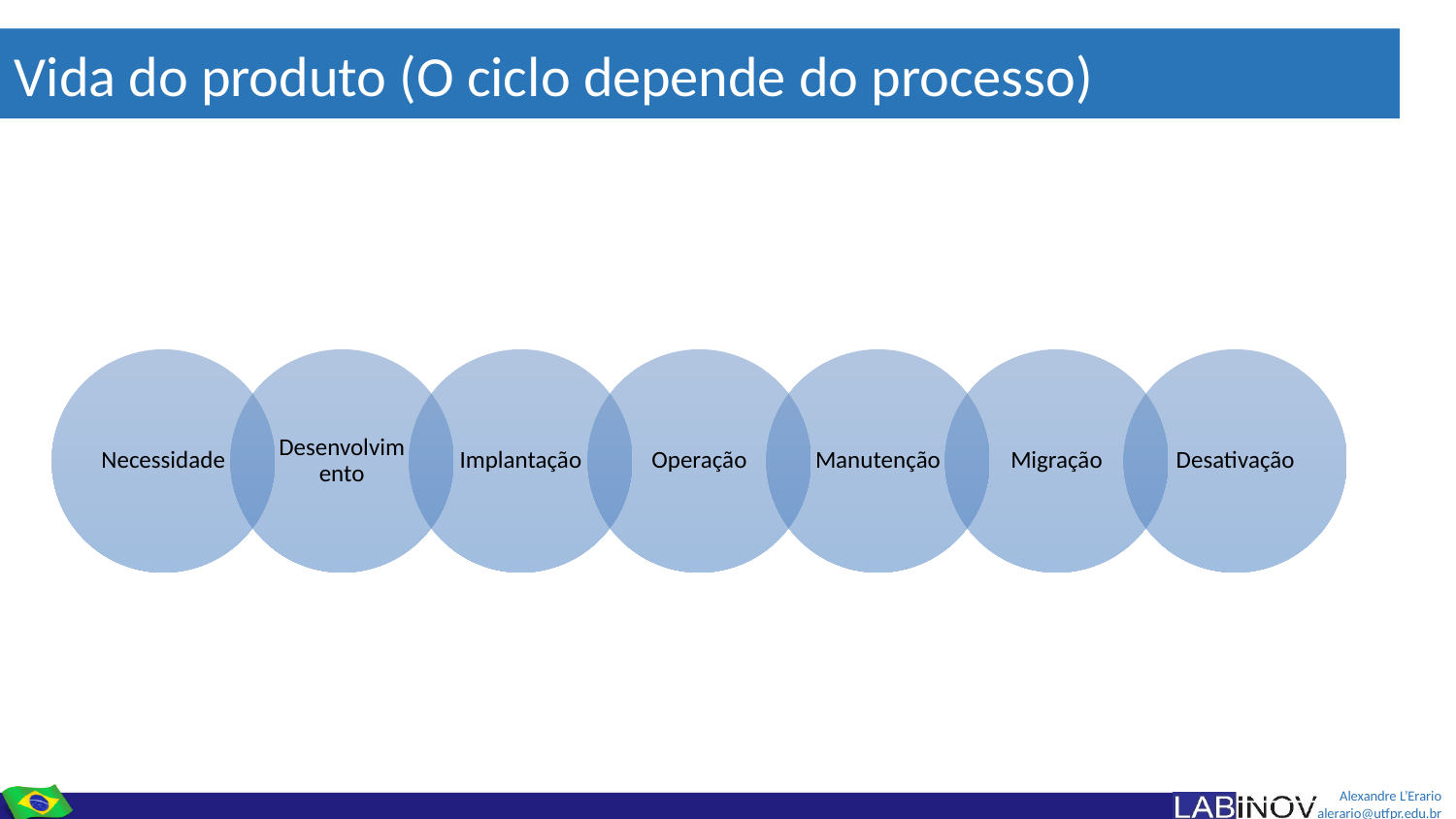

Vida do produto (O ciclo depende do processo)
Necessidade
Desenvolvimento
Implantação
Operação
Manutenção
Migração
Desativação